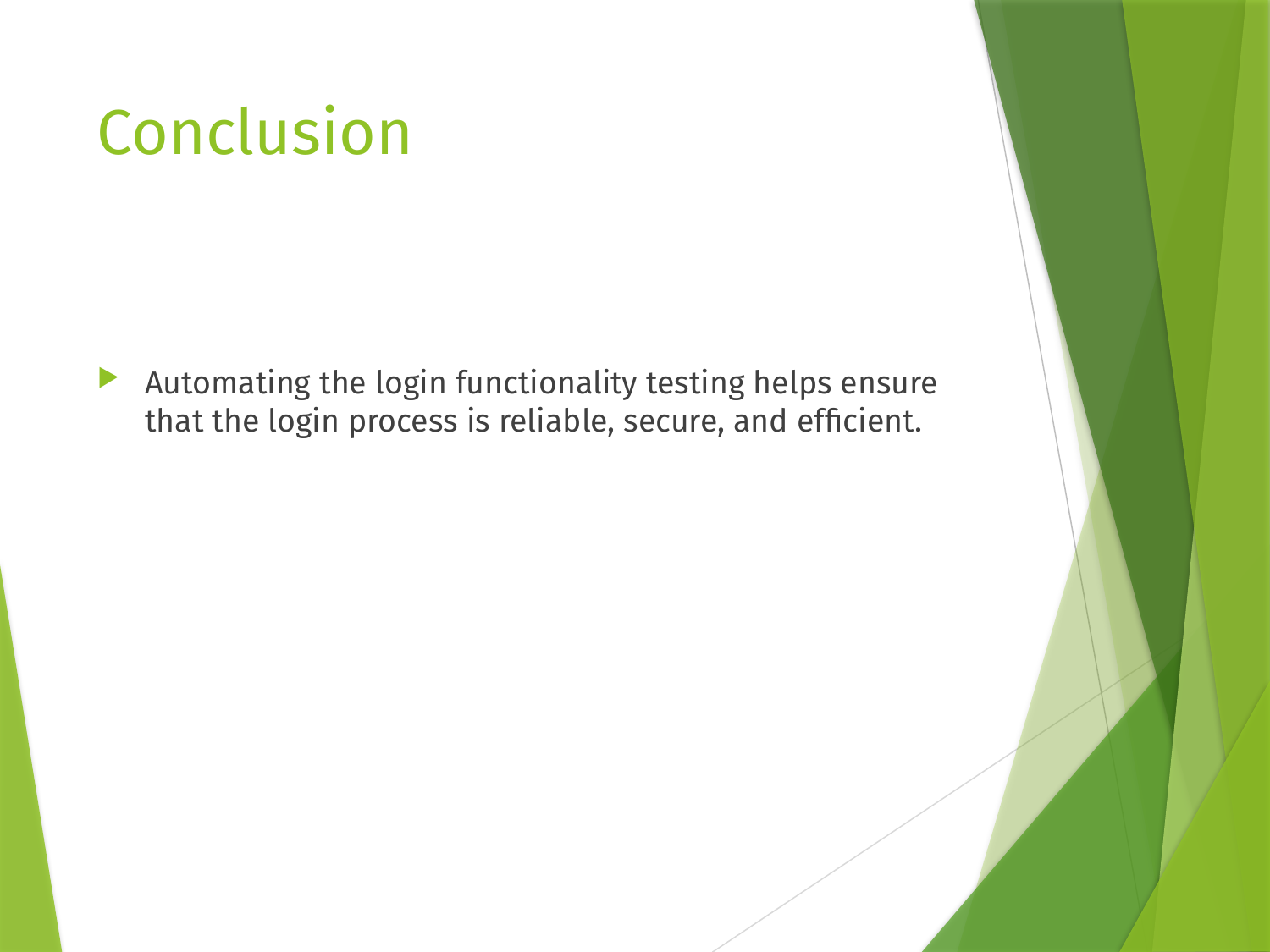

# Conclusion

Automating the login functionality testing helps ensure that the login process is reliable, secure, and efficient.